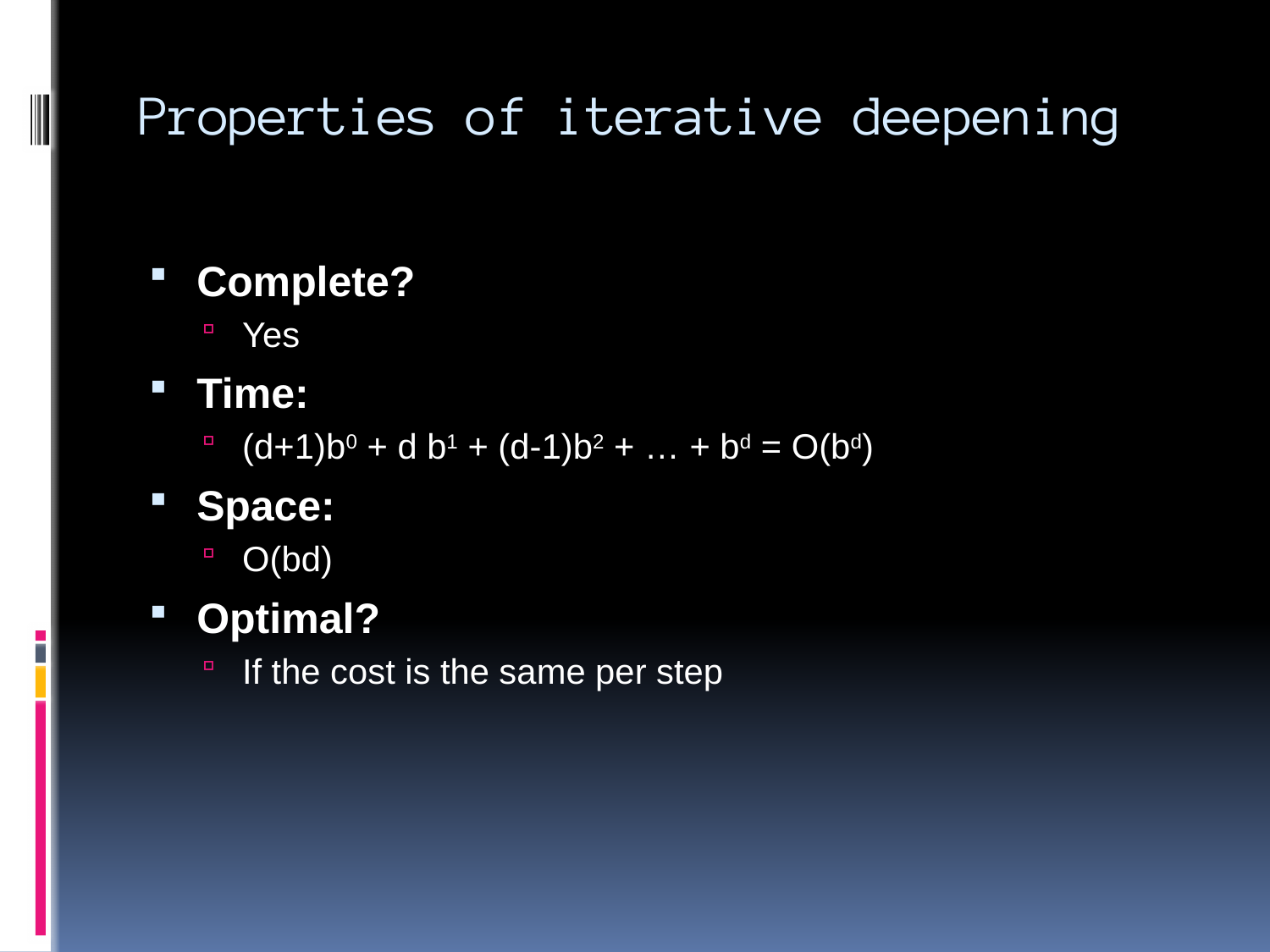

# Properties of iterative deepening
Complete?
Yes
Time:
(d+1)b0 + d b1 + (d-1)b2 + … + bd = O(bd)
Space:
O(bd)
Optimal?
If the cost is the same per step